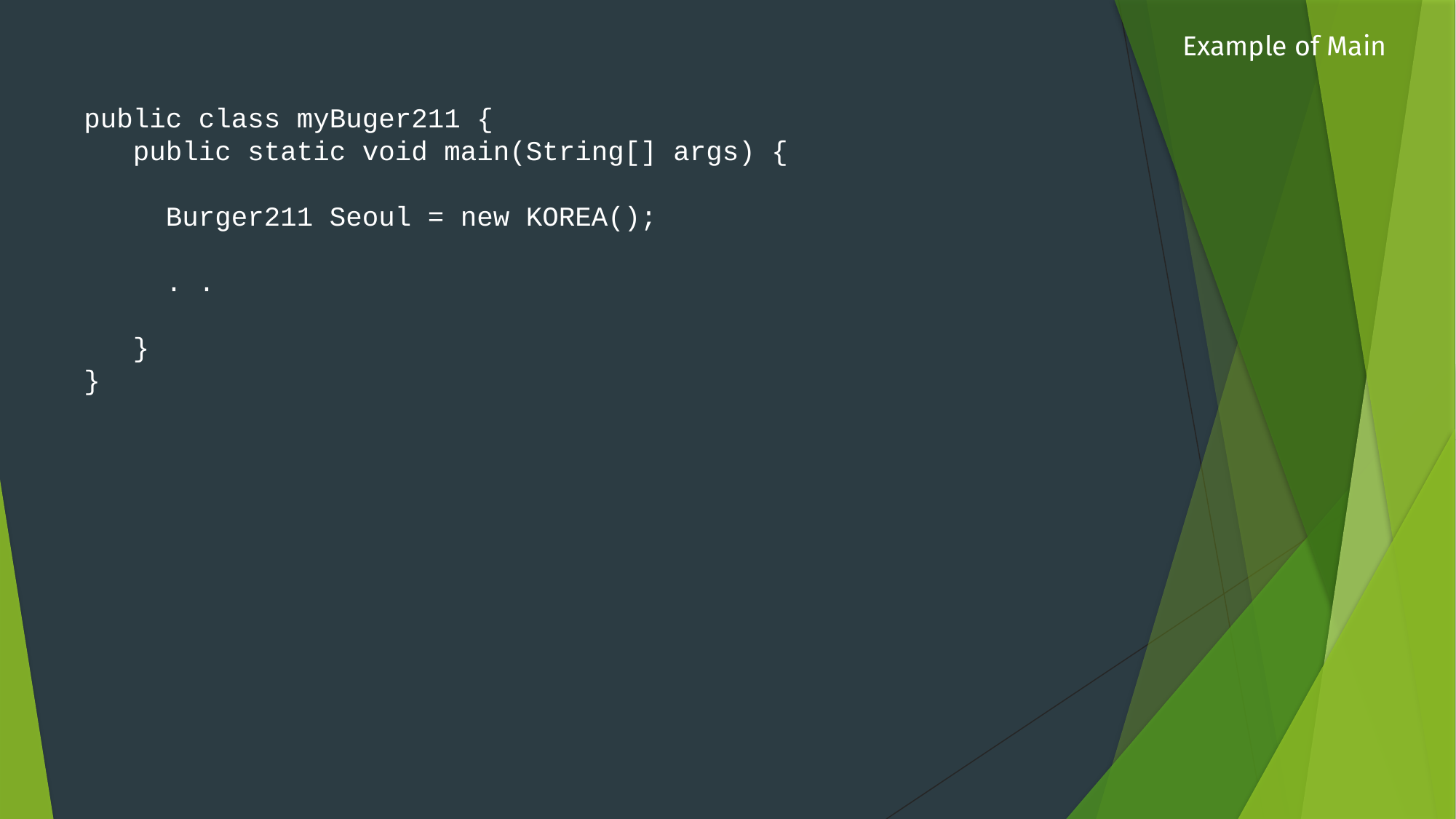

Example of Main
 public class myBuger211 {
    public static void main(String[] args) {
      Burger211 Seoul = new KOREA();
      . .
    }
 }